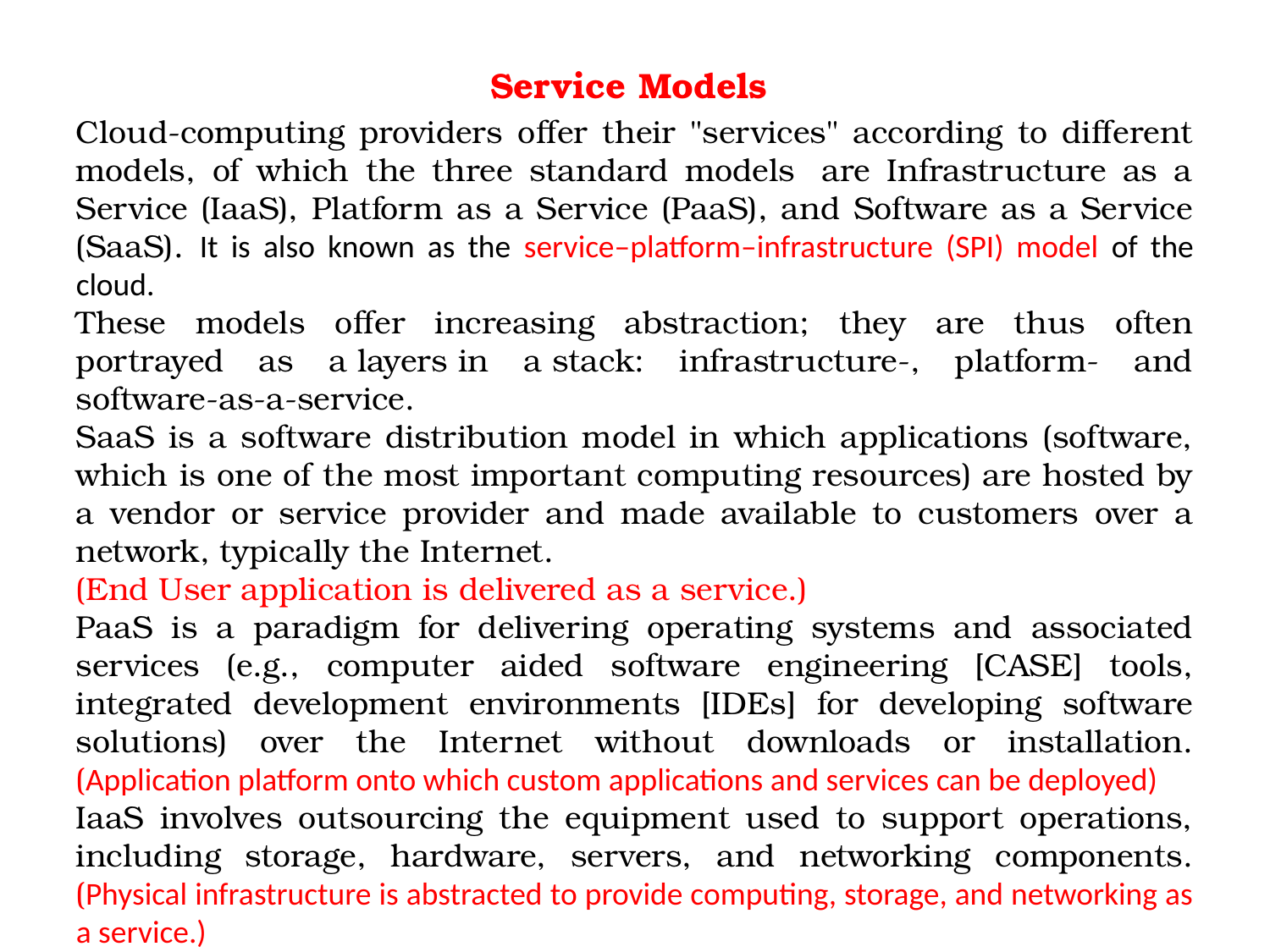

# Service Models
Cloud-computing providers offer their "services" according to different models, of which the three standard models  are Infrastructure as a Service (IaaS), Platform as a Service (PaaS), and Software as a Service (SaaS). It is also known as the service–platform–infrastructure (SPI) model of the cloud.
These models offer increasing abstraction; they are thus often portrayed as a layers in a stack: infrastructure-, platform- and software-as-a-service.
SaaS is a software distribution model in which applications (software, which is one of the most important computing resources) are hosted by a vendor or service provider and made available to customers over a network, typically the Internet.
(End User application is delivered as a service.)
PaaS is a paradigm for delivering operating systems and associated services (e.g., computer aided software engineering [CASE] tools, integrated development environments [IDEs] for developing software solutions) over the Internet without downloads or installation. (Application platform onto which custom applications and services can be deployed)
IaaS involves outsourcing the equipment used to support operations, including storage, hardware, servers, and networking components. (Physical infrastructure is abstracted to provide computing, storage, and networking as a service.)